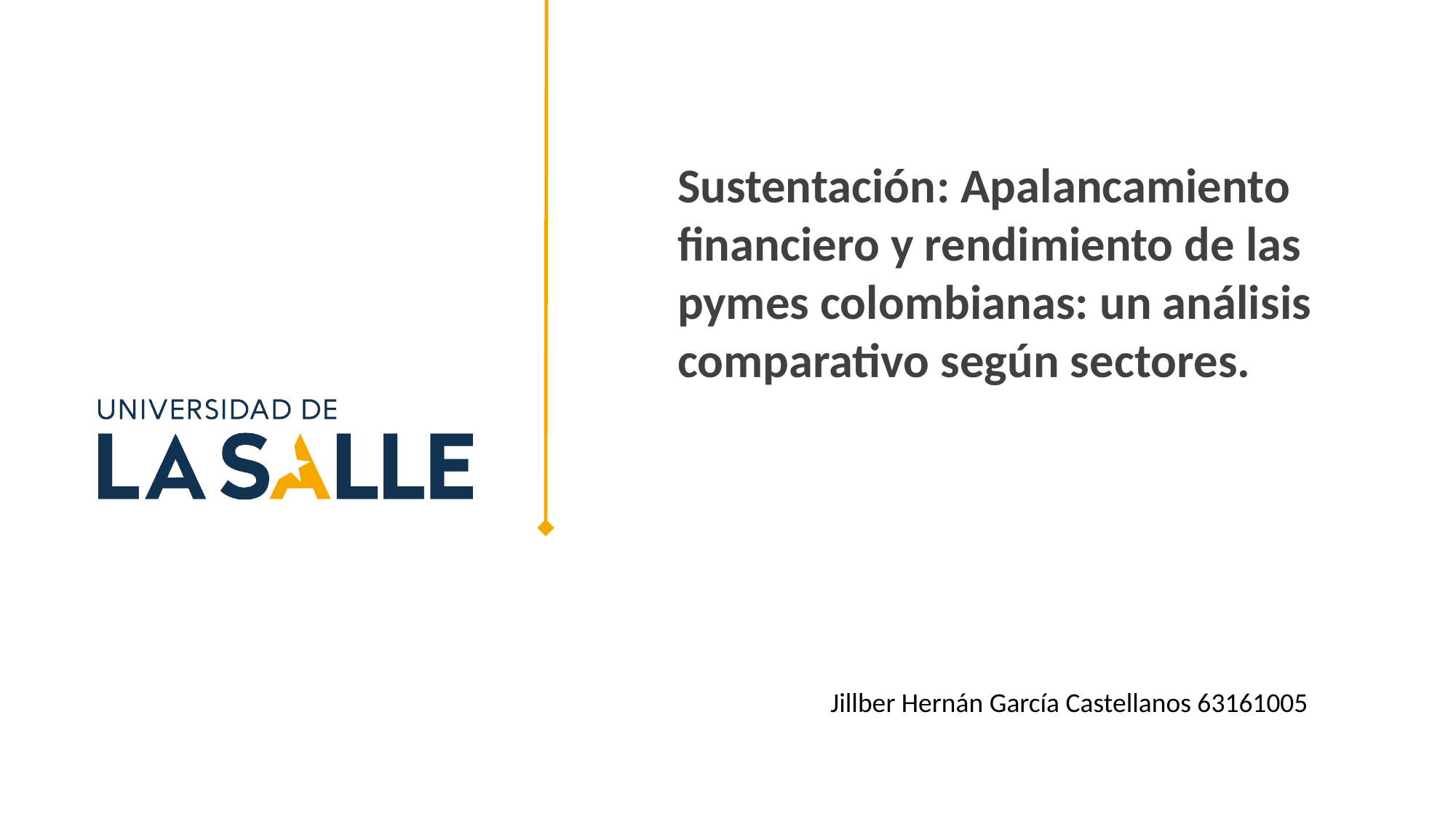

Sustentación: Apalancamiento financiero y rendimiento de las pymes colombianas: un análisis comparativo según sectores.

Jillber Hernán García Castellanos 63161005